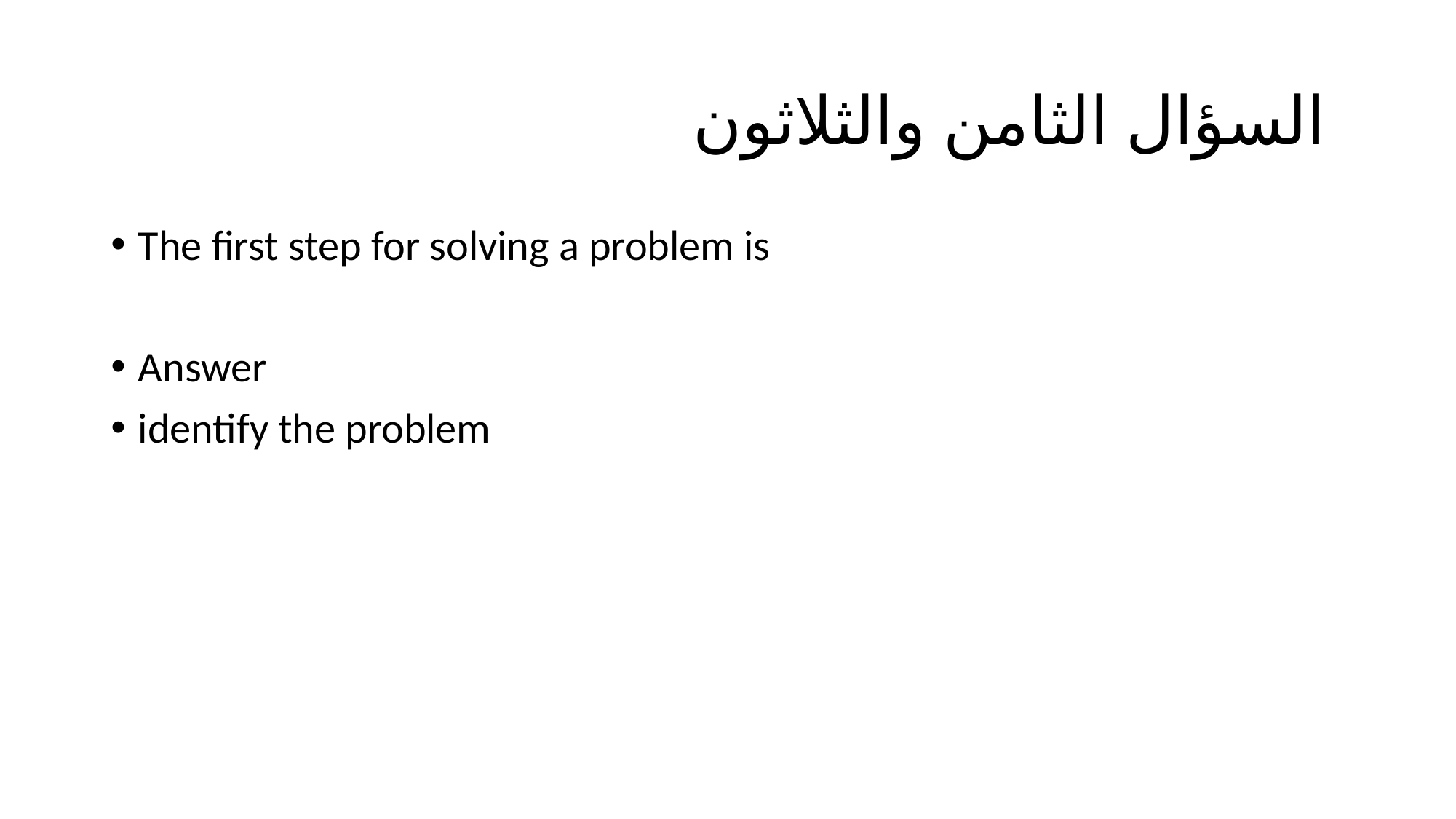

# السؤال الثامن والثلاثون
The first step for solving a problem is

Answer
identify the problem